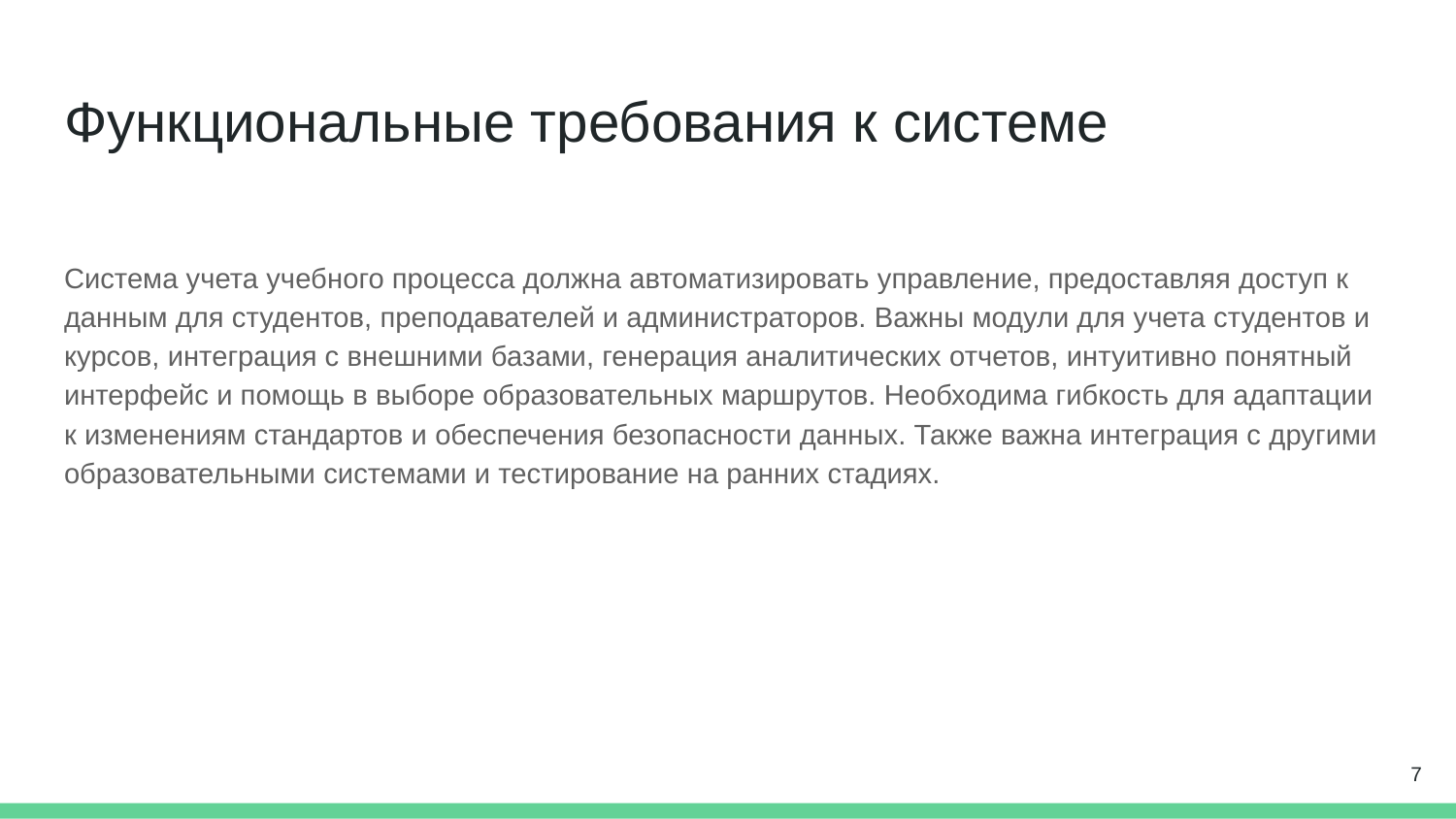

# Функциональные требования к системе
Система учета учебного процесса должна автоматизировать управление, предоставляя доступ к данным для студентов, преподавателей и администраторов. Важны модули для учета студентов и курсов, интеграция с внешними базами, генерация аналитических отчетов, интуитивно понятный интерфейс и помощь в выборе образовательных маршрутов. Необходима гибкость для адаптации к изменениям стандартов и обеспечения безопасности данных. Также важна интеграция с другими образовательными системами и тестирование на ранних стадиях.
7